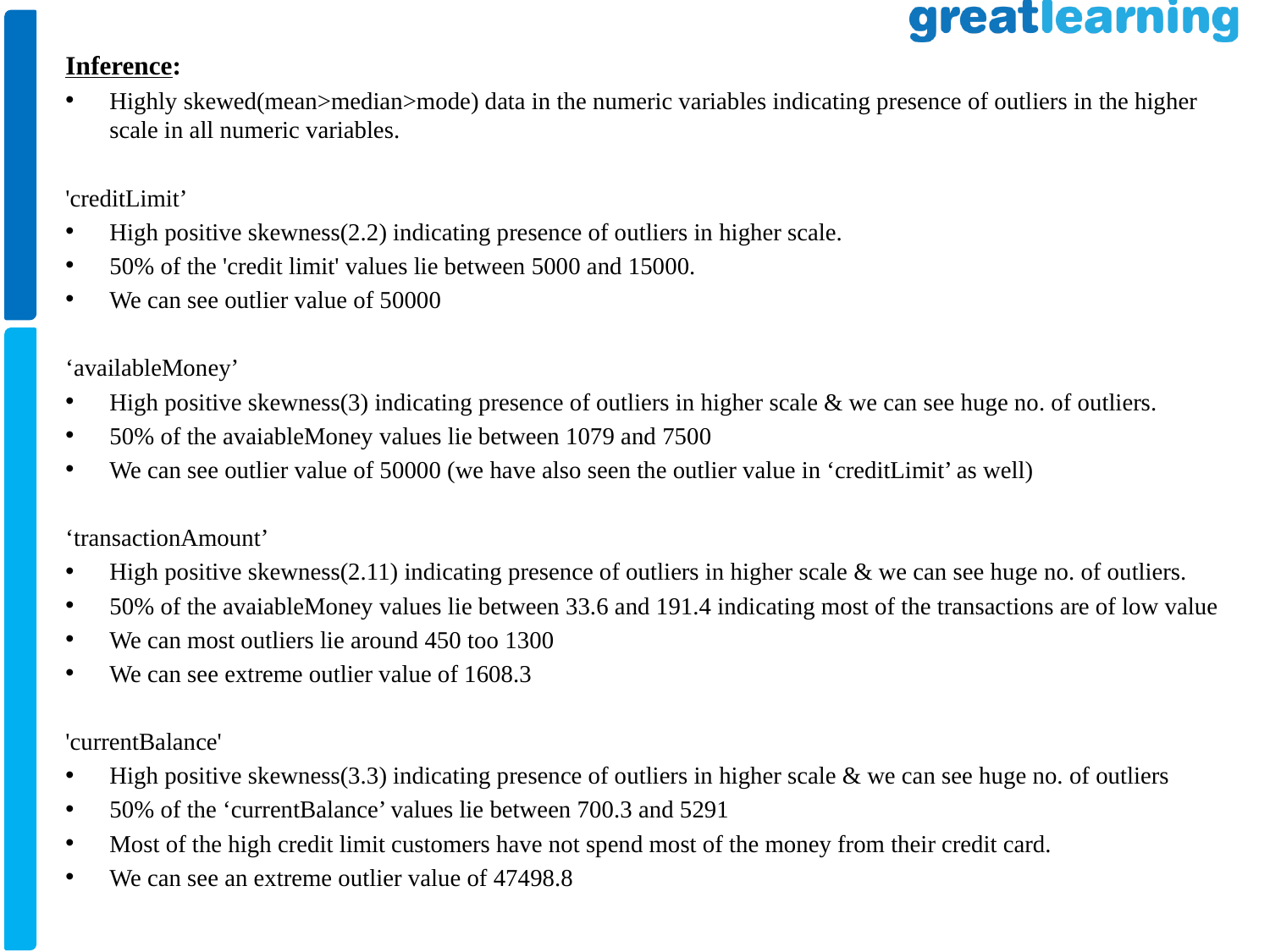

Inference:
Highly skewed(mean>median>mode) data in the numeric variables indicating presence of outliers in the higher scale in all numeric variables.

'creditLimit’
High positive skewness(2.2) indicating presence of outliers in higher scale.
50% of the 'credit limit' values lie between 5000 and 15000.
We can see outlier value of 50000

‘availableMoney’
High positive skewness(3) indicating presence of outliers in higher scale & we can see huge no. of outliers.
50% of the avaiableMoney values lie between 1079 and 7500
We can see outlier value of 50000 (we have also seen the outlier value in ‘creditLimit’ as well)

‘transactionAmount’
High positive skewness(2.11) indicating presence of outliers in higher scale & we can see huge no. of outliers.
50% of the avaiableMoney values lie between 33.6 and 191.4 indicating most of the transactions are of low value
We can most outliers lie around 450 too 1300
We can see extreme outlier value of 1608.3

'currentBalance'
High positive skewness(3.3) indicating presence of outliers in higher scale & we can see huge no. of outliers
50% of the ‘currentBalance’ values lie between 700.3 and 5291
Most of the high credit limit customers have not spend most of the money from their credit card.
We can see an extreme outlier value of 47498.8